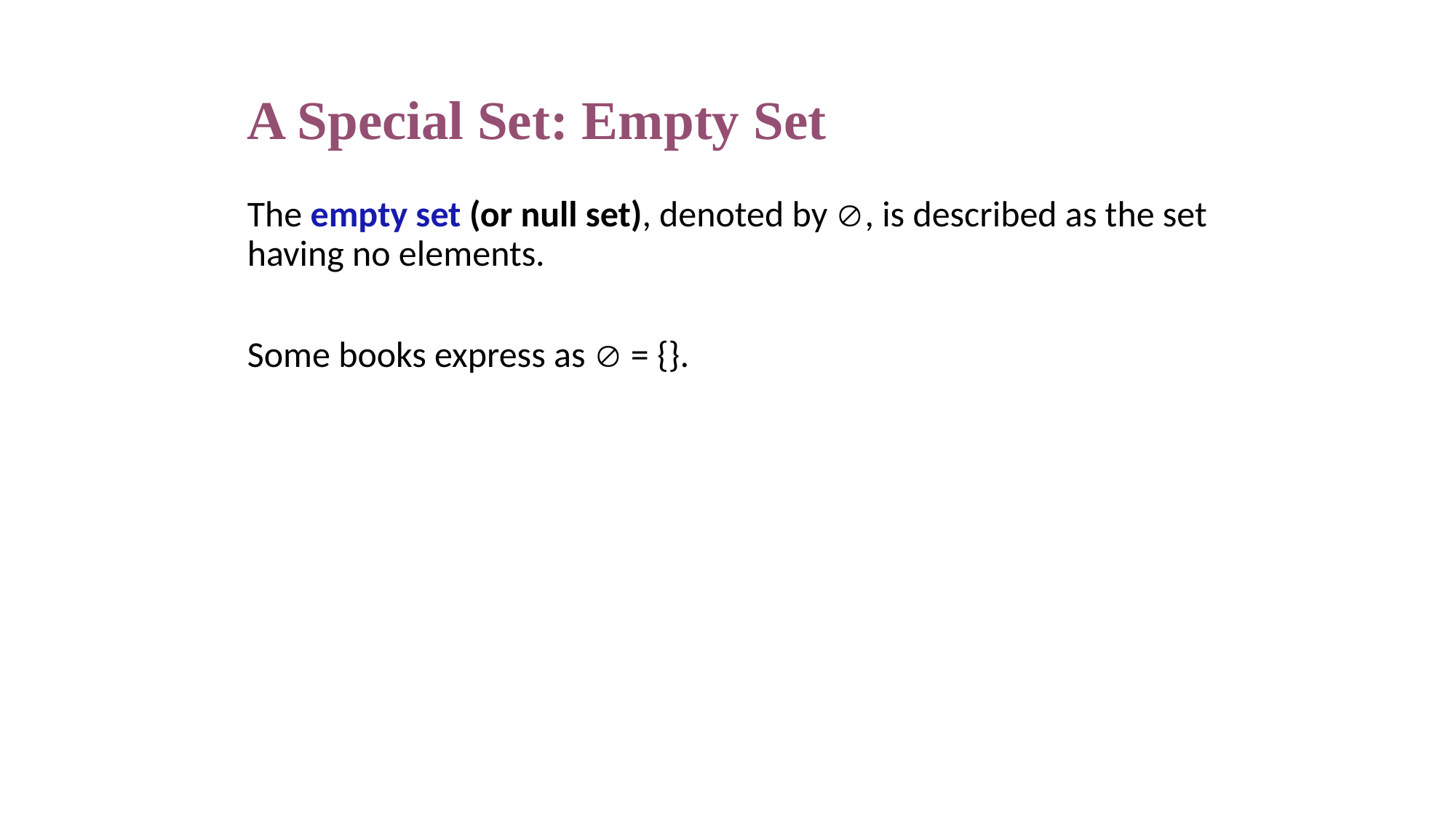

# A Special Set: Empty Set
The empty set (or null set), denoted by ∅, is described as the set having no elements.

Some books express as ∅ = {}.

6